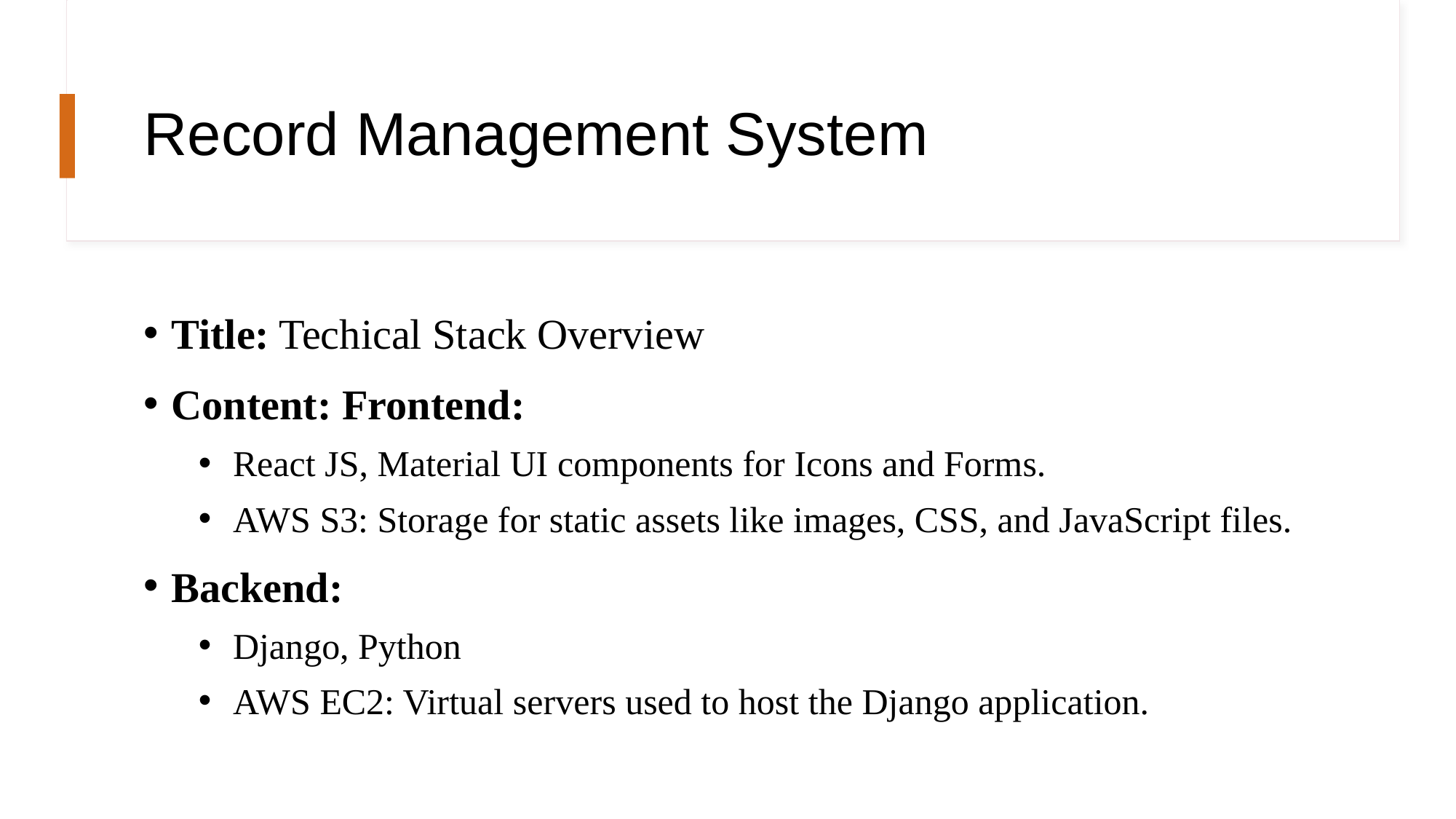

# Record Management System
Title: Techical Stack Overview
Content: Frontend:
React JS, Material UI components for Icons and Forms.
AWS S3: Storage for static assets like images, CSS, and JavaScript files.
Backend:
Django, Python
AWS EC2: Virtual servers used to host the Django application.